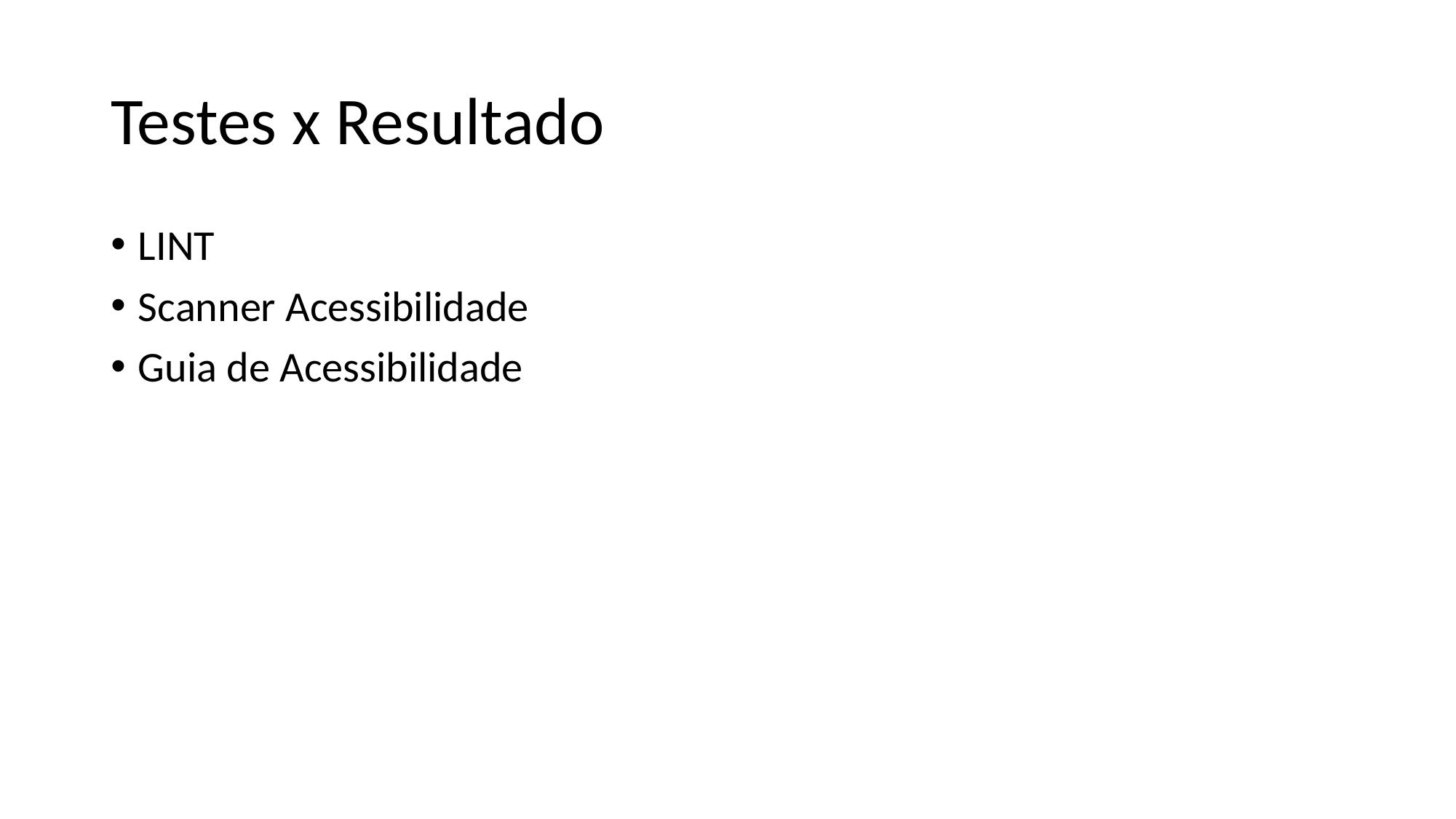

# Testes x Resultado
LINT
Scanner Acessibilidade
Guia de Acessibilidade